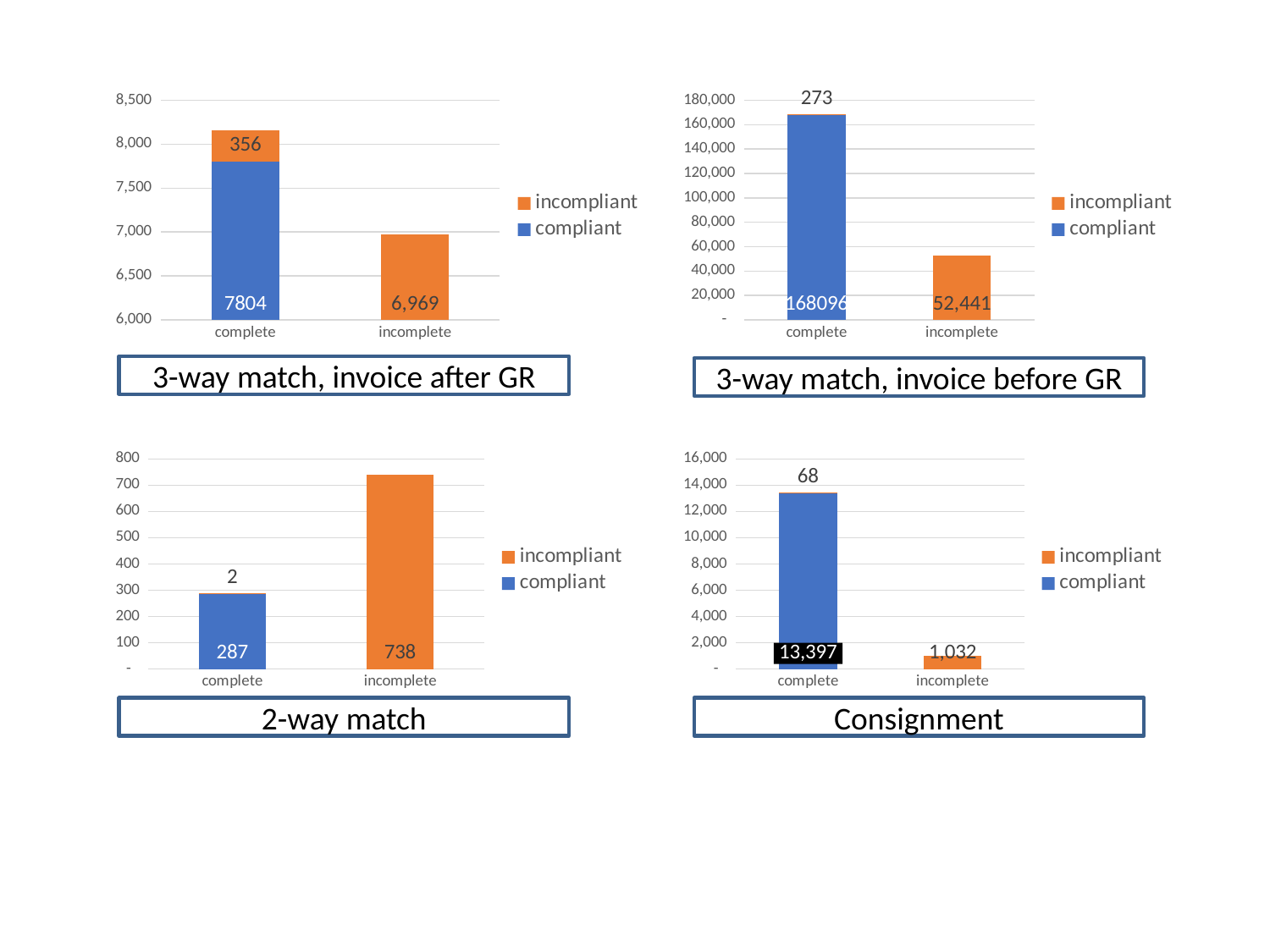

### Chart

| Category | compliant | incompliant |
|---|---|---|
| complete | 7804.0 | 356.0 |
| incomplete | None | 6969.0 |

### Chart

| Category | compliant | incompliant |
|---|---|---|
| complete | 168096.0 | 273.0 |
| incomplete | None | 52441.0 |
3-way match, invoice after GR
3-way match, invoice before GR

### Chart

| Category | compliant | incompliant |
|---|---|---|
| complete | 287.0 | 2.0 |
| incomplete | None | 738.0 |

### Chart

| Category | compliant | incompliant |
|---|---|---|
| complete | 13397.0 | 68.0 |
| incomplete | None | 1032.0 |
2-way match
Consignment